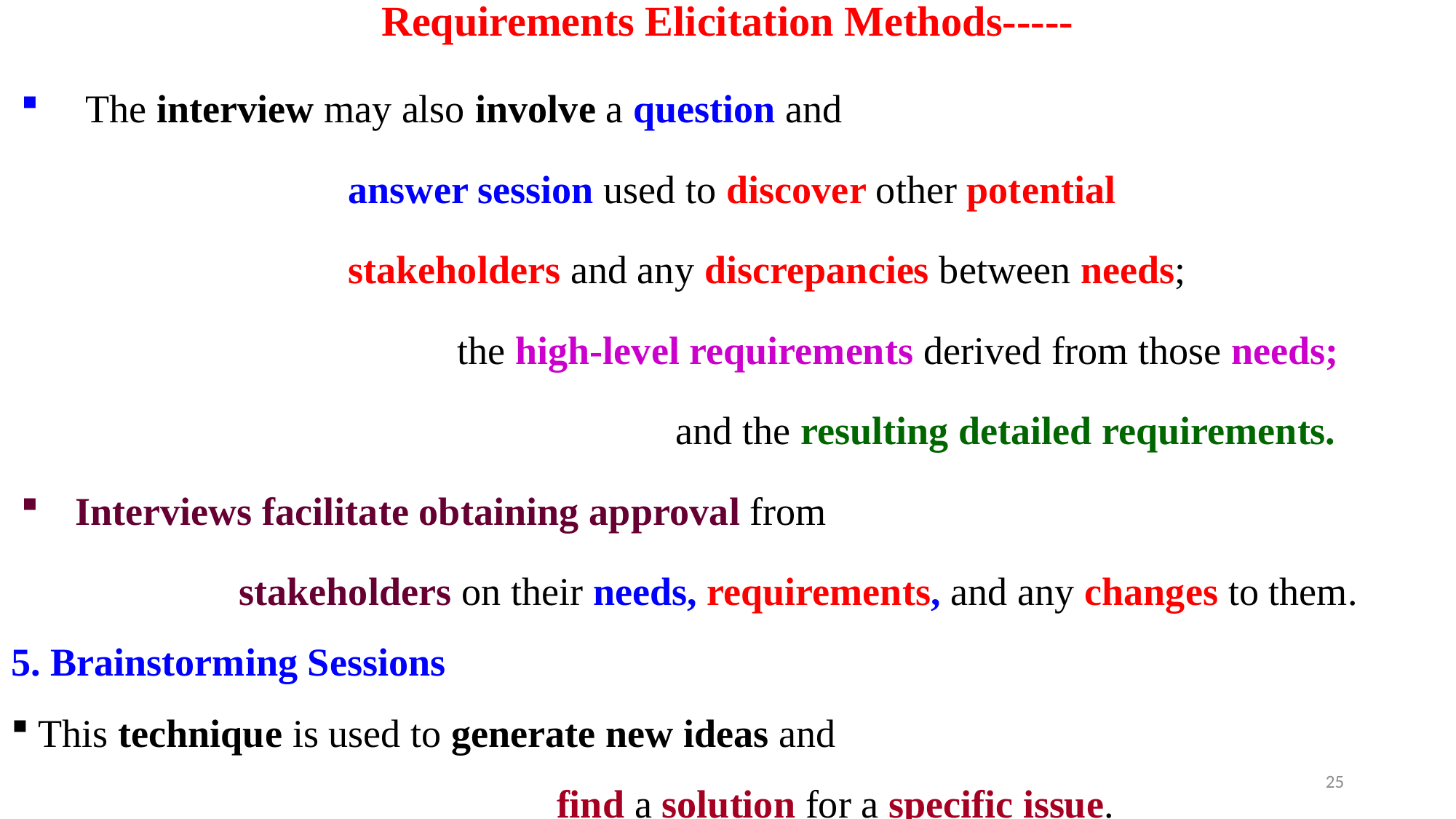

# Requirements Elicitation Methods-----
 The interview may also involve a question and
			answer session used to discover other potential
			stakeholders and any discrepancies between needs;
				the high-level requirements derived from those needs;
						and the resulting detailed requirements.
Interviews facilitate obtaining approval from
		stakeholders on their needs, requirements, and any changes to them.
5. Brainstorming Sessions
This technique is used to generate new ideas and
					find a solution for a specific issue.

25